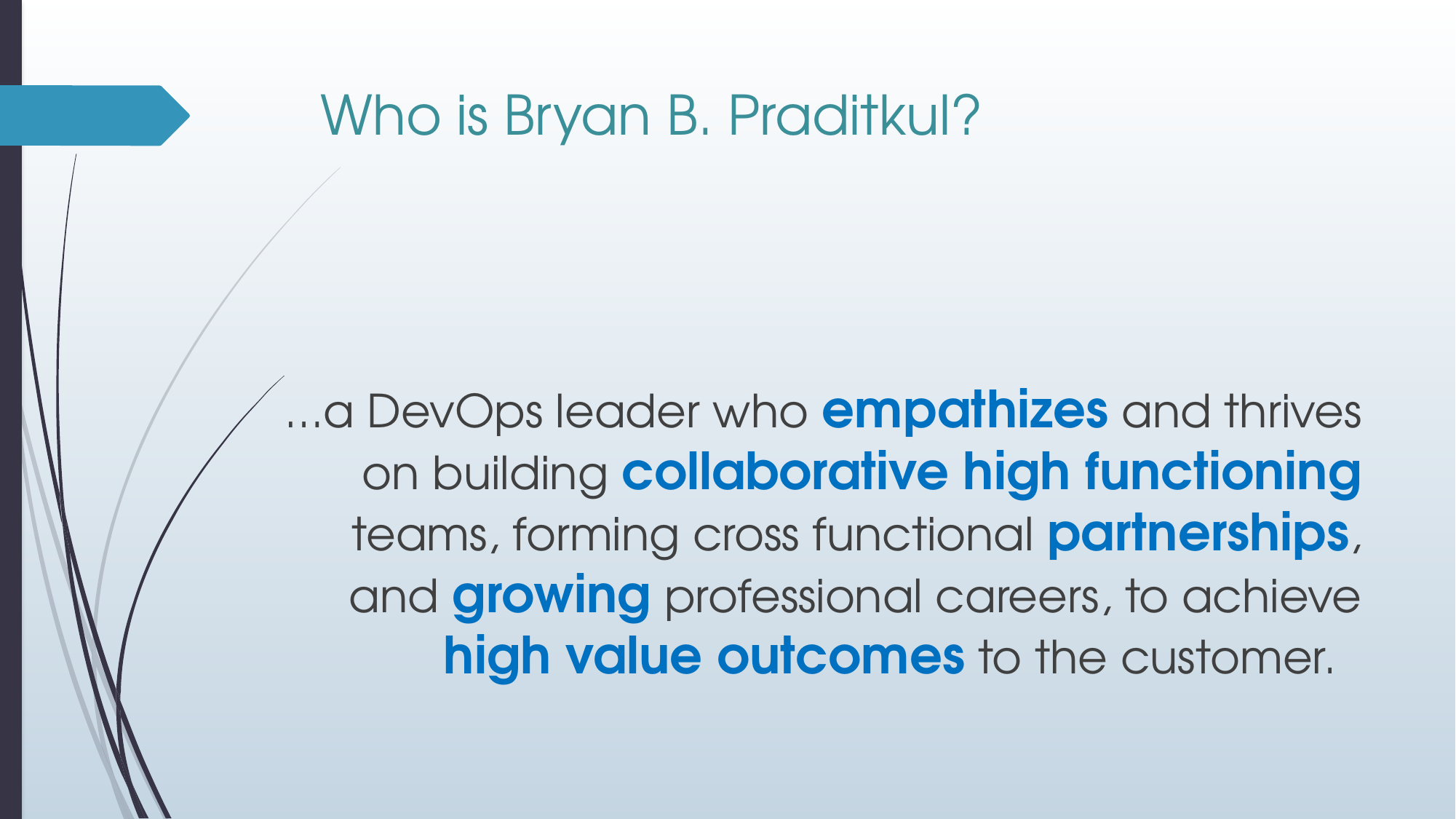

# Who is Bryan B. Praditkul?
…a DevOps leader who empathizes and thrives on building collaborative high functioning teams, forming cross functional partnerships, and growing professional careers, to achieve high value outcomes to the customer.